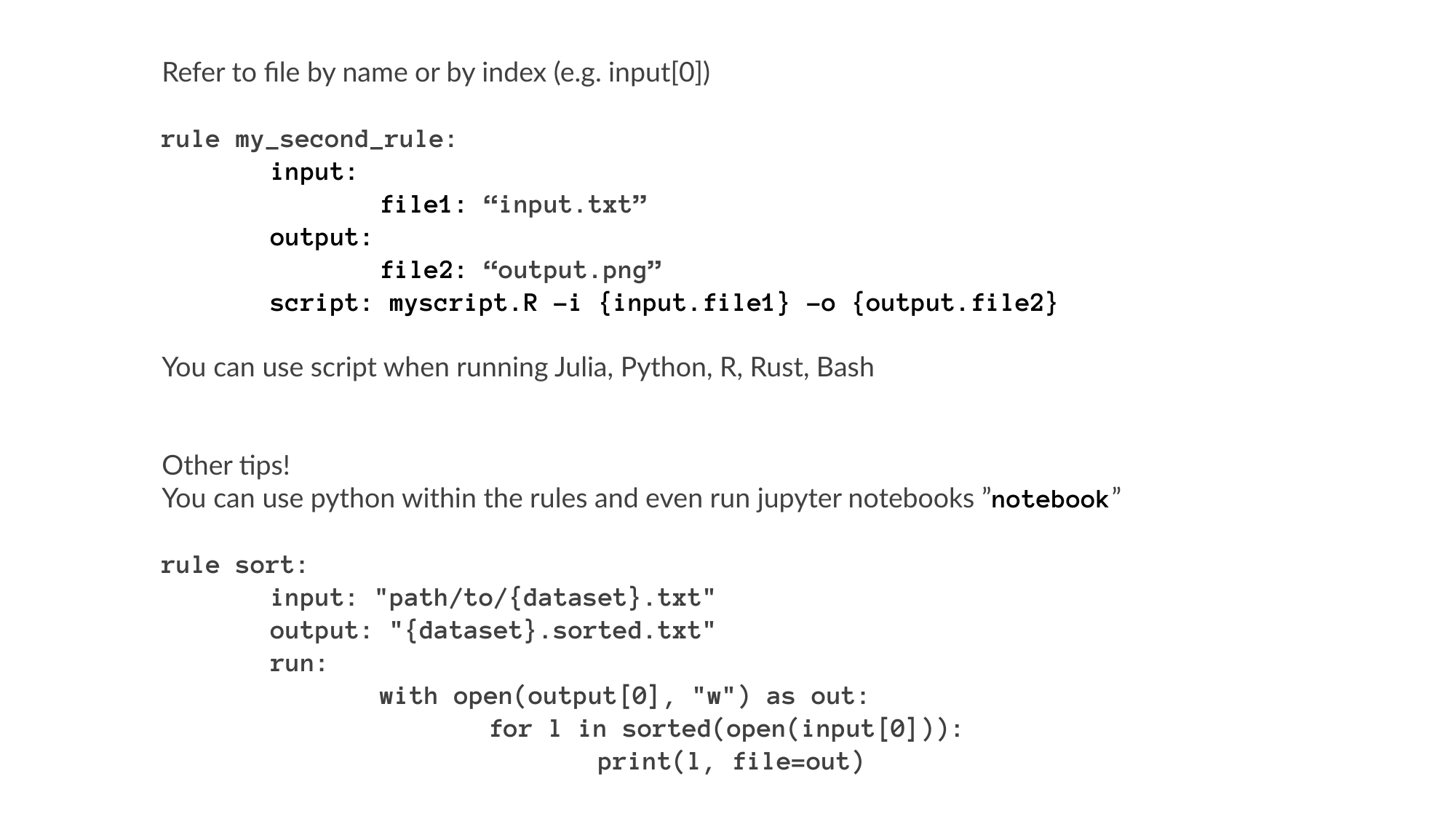

Refer to file by name or by index (e.g. input[0])

rule my_second_rule:
	input:
		file1: “input.txt”
	output:
		file2: “output.png”
	script: myscript.R –i {input.file1} –o {output.file2}

You can use script when running Julia, Python, R, Rust, Bash

Other tips!
You can use python within the rules and even run jupyter notebooks ”notebook”

rule sort:
	input: "path/to/{dataset}.txt"
	output: "{dataset}.sorted.txt"
	run:
		with open(output[0], "w") as out:
			for l in sorted(open(input[0])):
				print(l, file=out)